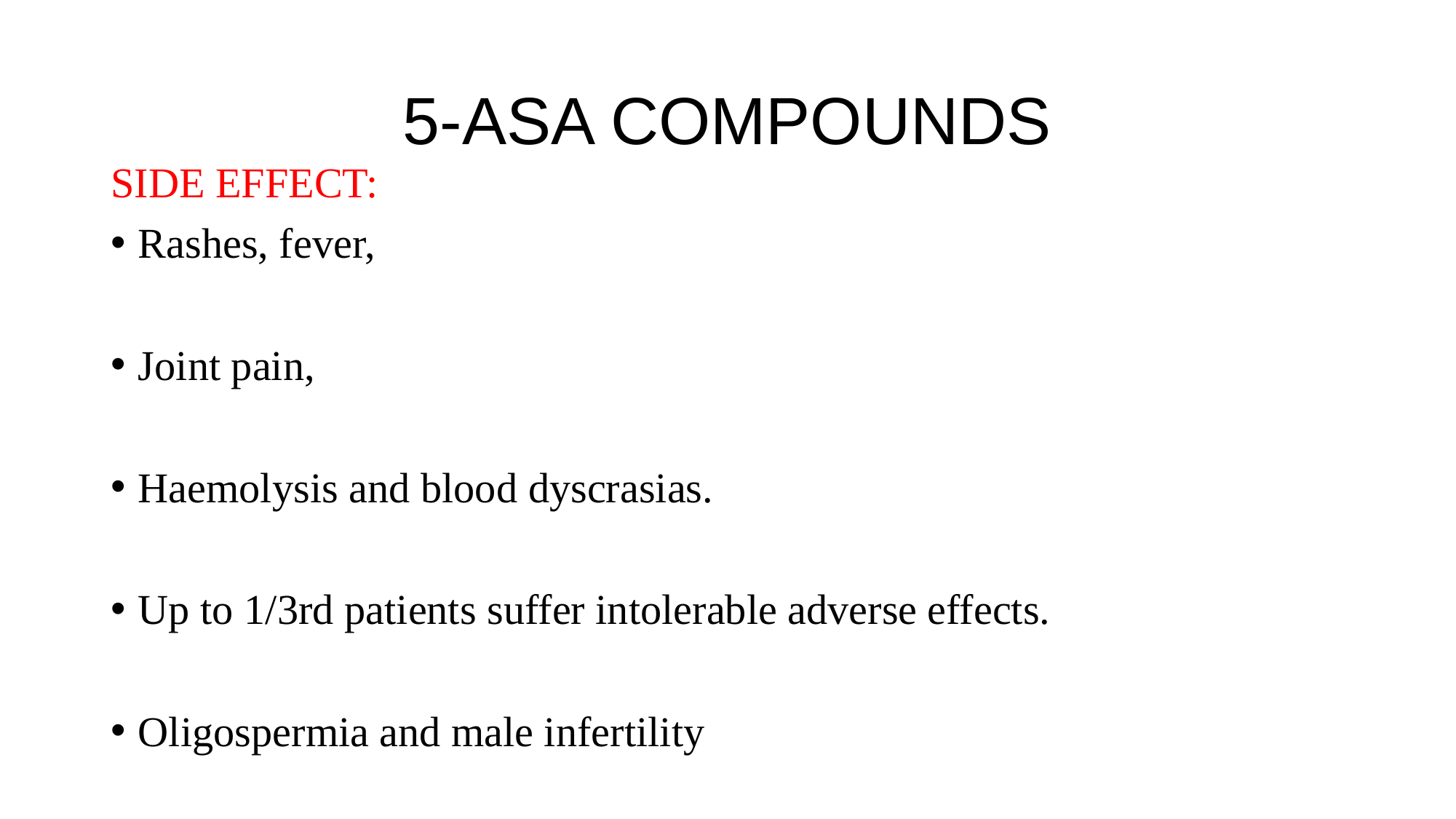

# 5-ASA COMPOUNDS
SIDE EFFECT:
Rashes, fever,

Joint pain,

Haemolysis and blood dyscrasias.

Up to 1/3rd patients suffer intolerable adverse effects.

Oligospermia and male infertility